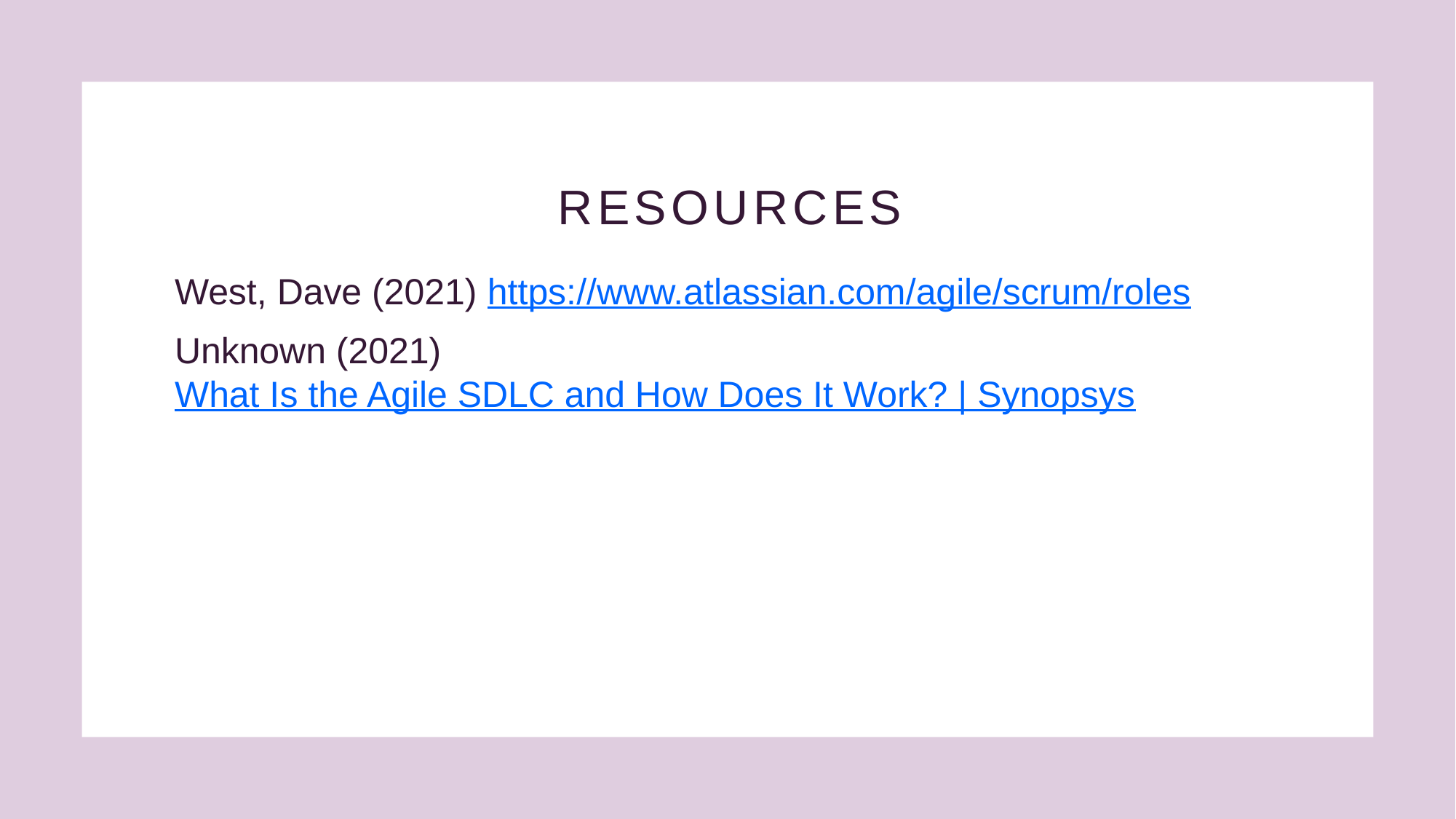

# Resources
West, Dave (2021) https://www.atlassian.com/agile/scrum/roles
Unknown (2021) What Is the Agile SDLC and How Does It Work? | Synopsys